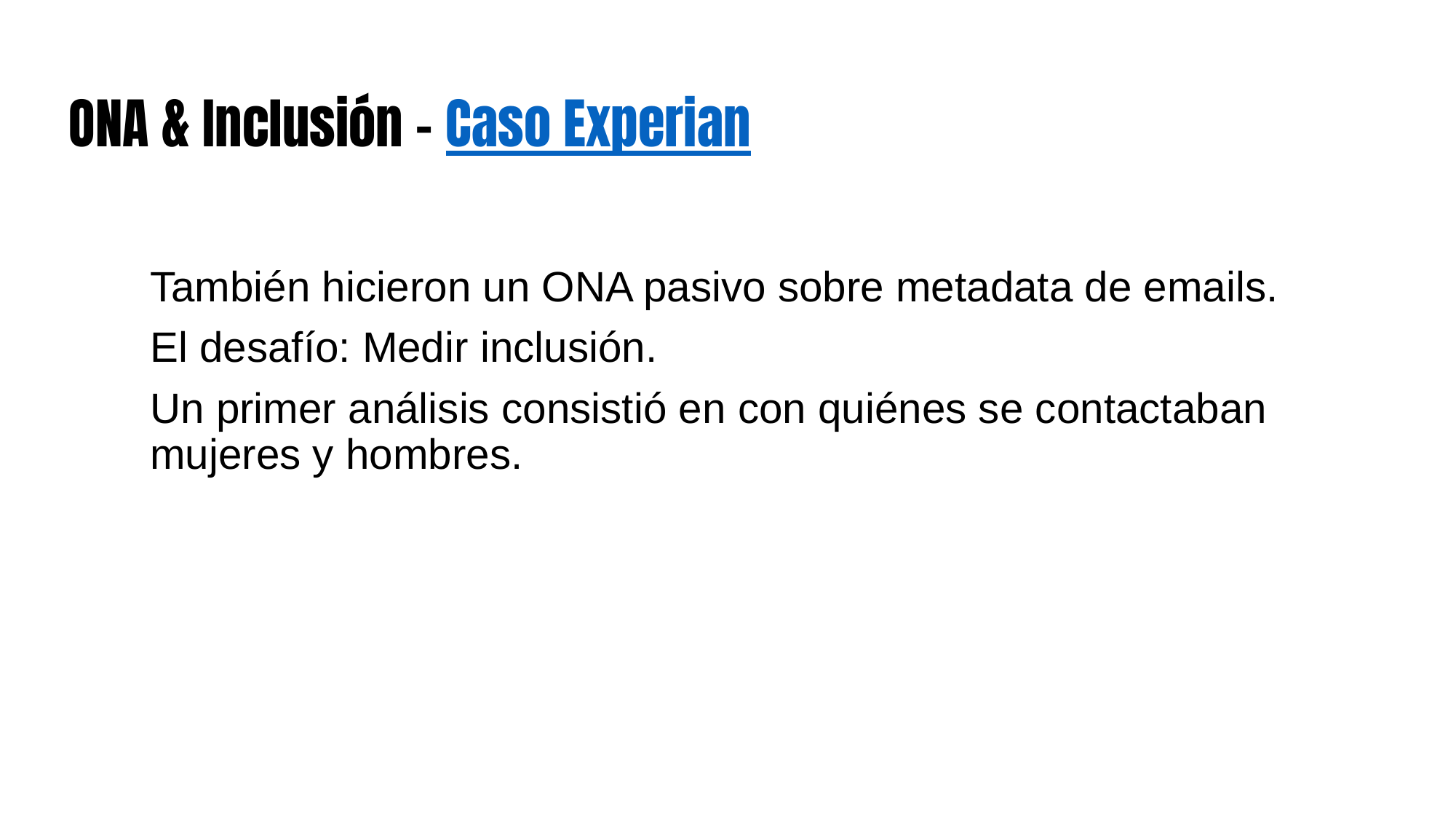

# ONA & Inclusión – Caso Experian
También hicieron un ONA pasivo sobre metadata de emails.
El desafío: Medir inclusión.
Un primer análisis consistió en con quiénes se contactaban mujeres y hombres.